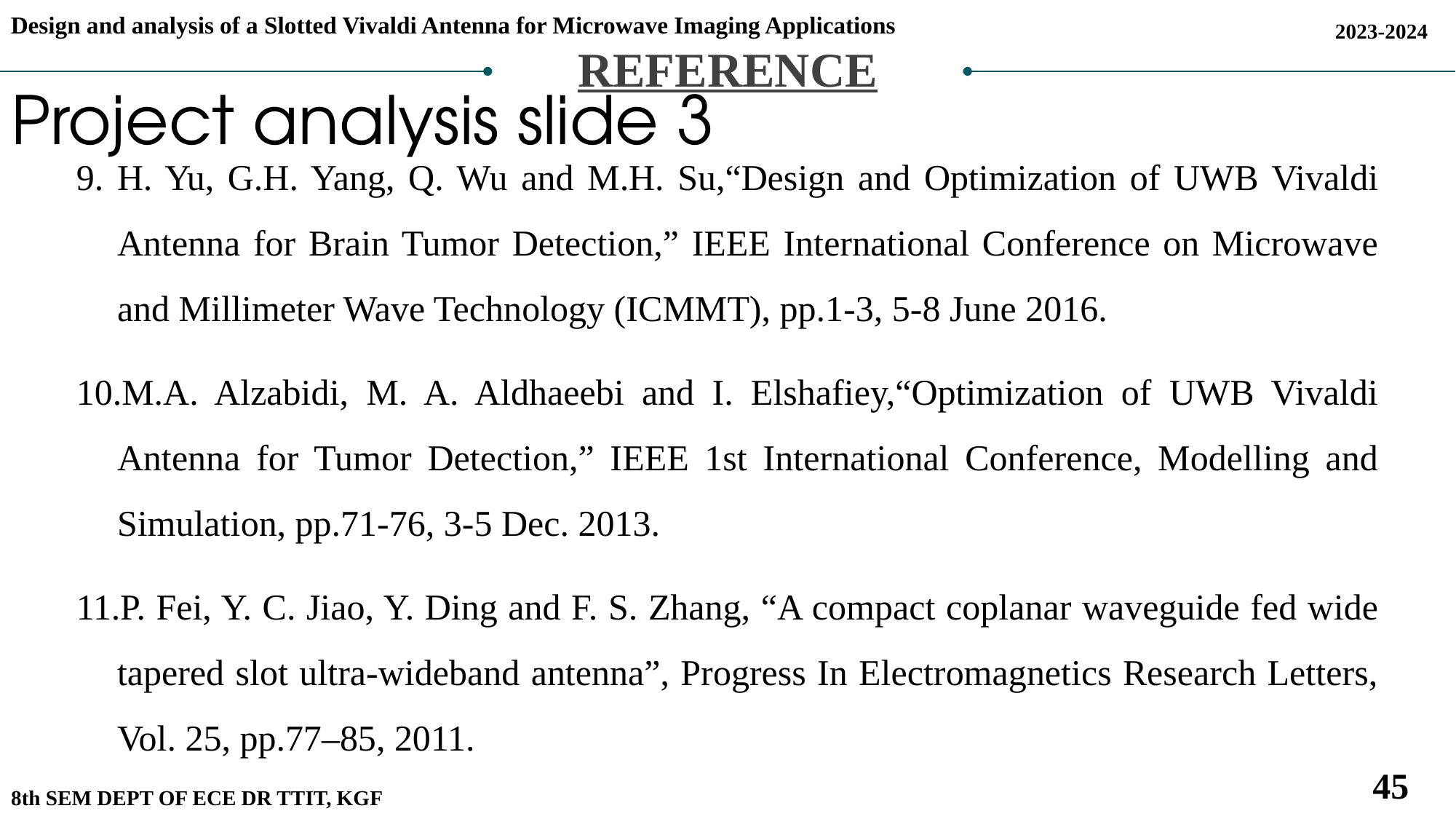

Design and analysis of a Slotted Vivaldi Antenna for Microwave Imaging Applications
2023-2024
Project analysis slide 3
REFERENCE
H. Yu, G.H. Yang, Q. Wu and M.H. Su,“Design and Optimization of UWB Vivaldi Antenna for Brain Tumor Detection,” IEEE International Conference on Microwave and Millimeter Wave Technology (ICMMT), pp.1-3, 5-8 June 2016.
M.A. Alzabidi, M. A. Aldhaeebi and I. Elshafiey,“Optimization of UWB Vivaldi Antenna for Tumor Detection,” IEEE 1st International Conference, Modelling and Simulation, pp.71-76, 3-5 Dec. 2013.
P. Fei, Y. C. Jiao, Y. Ding and F. S. Zhang, “A compact coplanar waveguide fed wide tapered slot ultra-wideband antenna”, Progress In Electromagnetics Research Letters, Vol. 25, pp.77–85, 2011.
45
8th SEM DEPT OF ECE DR TTIT, KGF